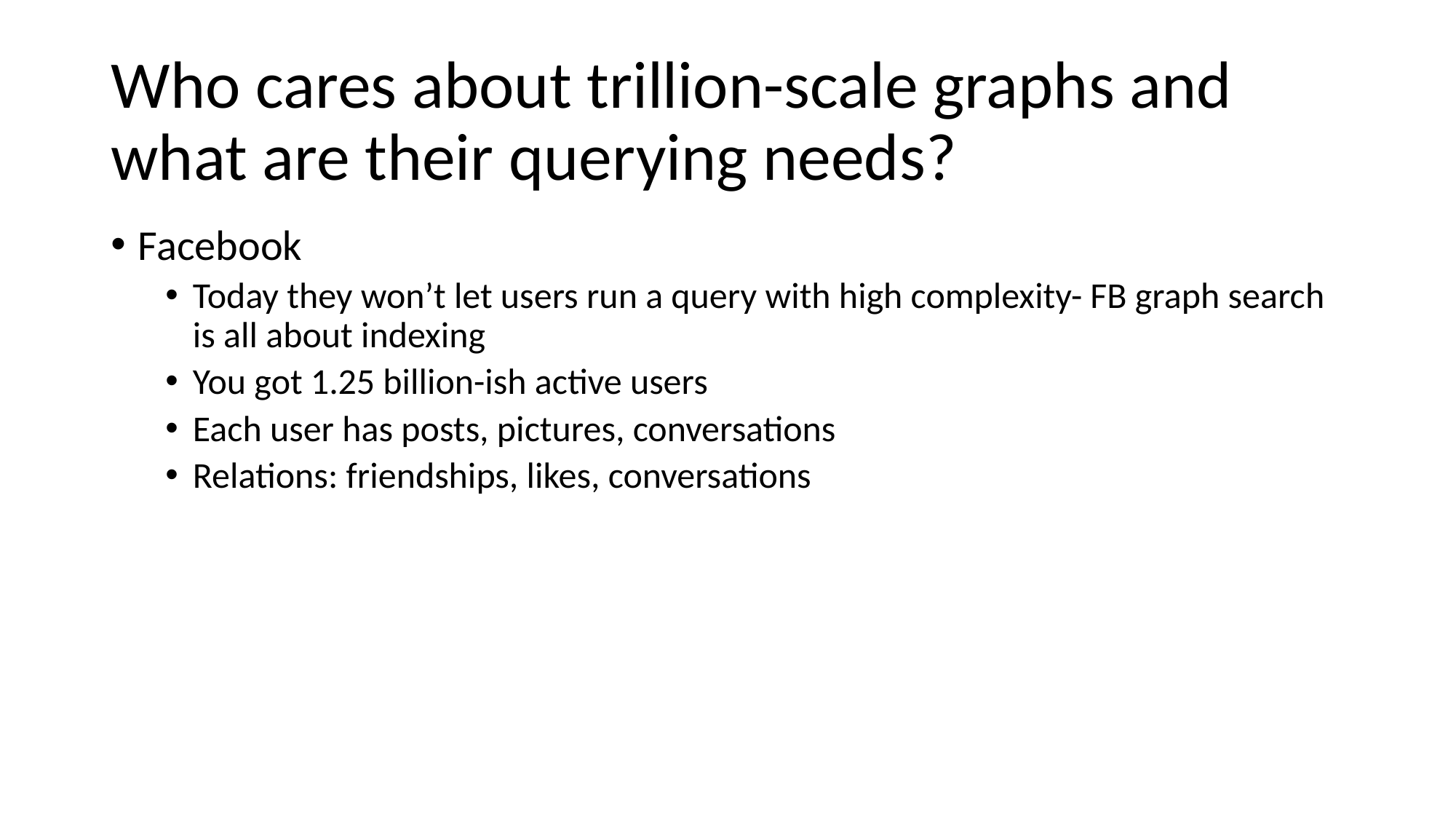

# Who cares about trillion-scale graphs and what are their querying needs?
Facebook
Today they won’t let users run a query with high complexity- FB graph search is all about indexing
You got 1.25 billion-ish active users
Each user has posts, pictures, conversations
Relations: friendships, likes, conversations